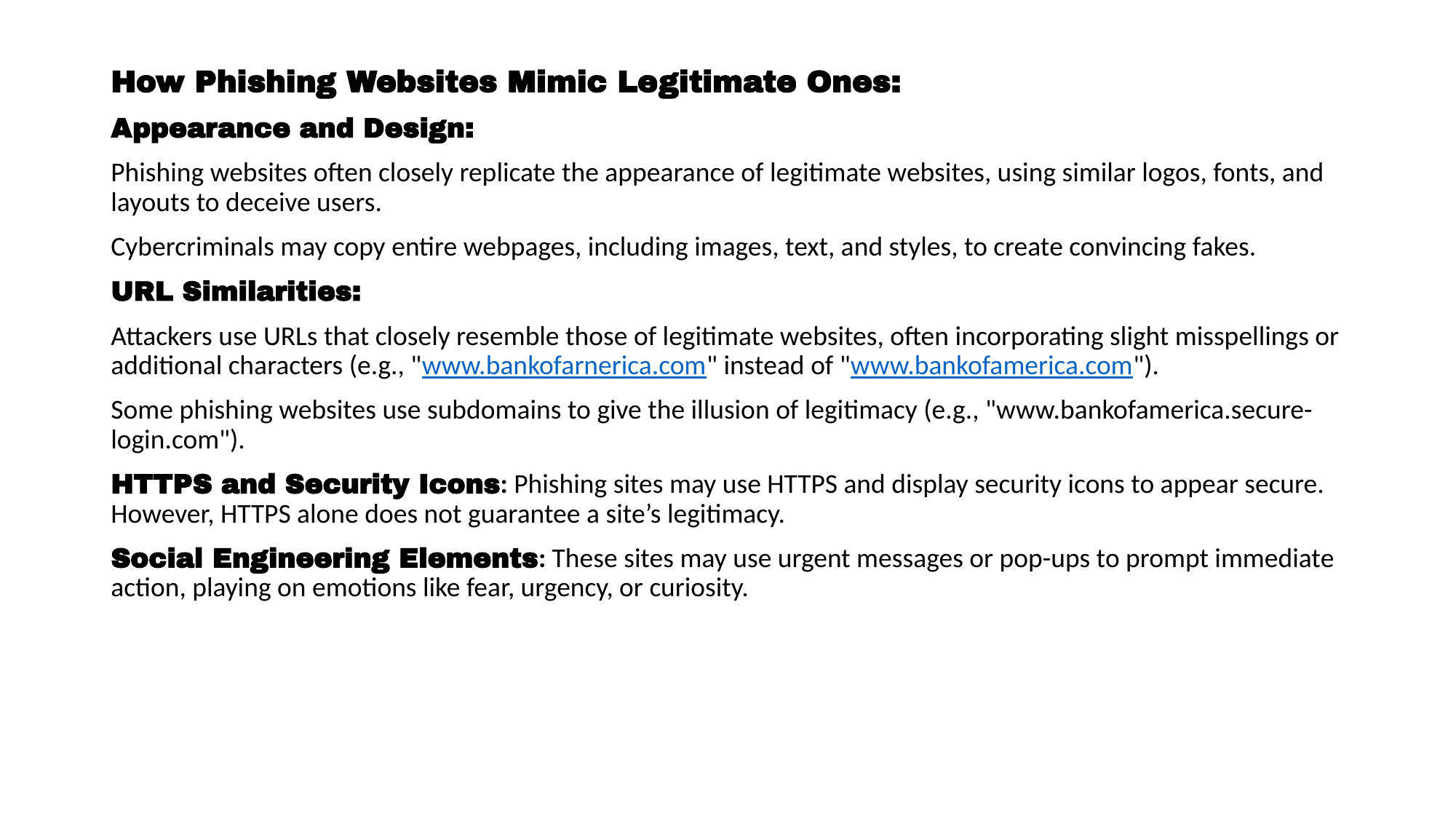

How Phishing Websites Mimic Legitimate Ones:
Appearance and Design:
Phishing websites often closely replicate the appearance of legitimate websites, using similar logos, fonts, and layouts to deceive users.
Cybercriminals may copy entire webpages, including images, text, and styles, to create convincing fakes.
URL Similarities:
Attackers use URLs that closely resemble those of legitimate websites, often incorporating slight misspellings or additional characters (e.g., "www.bankofarnerica.com" instead of "www.bankofamerica.com").
Some phishing websites use subdomains to give the illusion of legitimacy (e.g., "www.bankofamerica.secure-login.com").
HTTPS and Security Icons: Phishing sites may use HTTPS and display security icons to appear secure. However, HTTPS alone does not guarantee a site’s legitimacy.
Social Engineering Elements: These sites may use urgent messages or pop-ups to prompt immediate action, playing on emotions like fear, urgency, or curiosity.